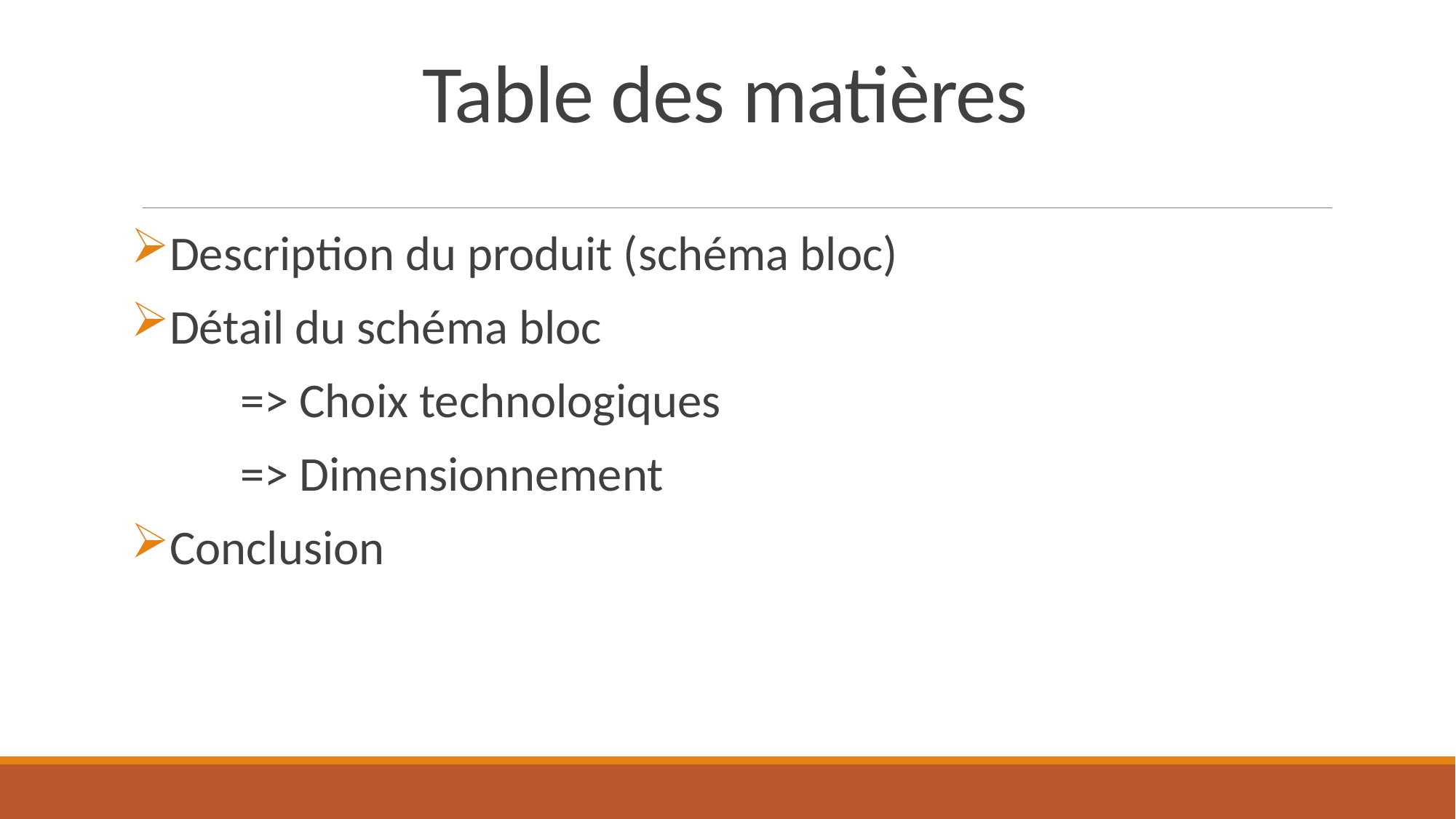

# Table des matières
Description du produit (schéma bloc)
Détail du schéma bloc
	=> Choix technologiques
	=> Dimensionnement
Conclusion